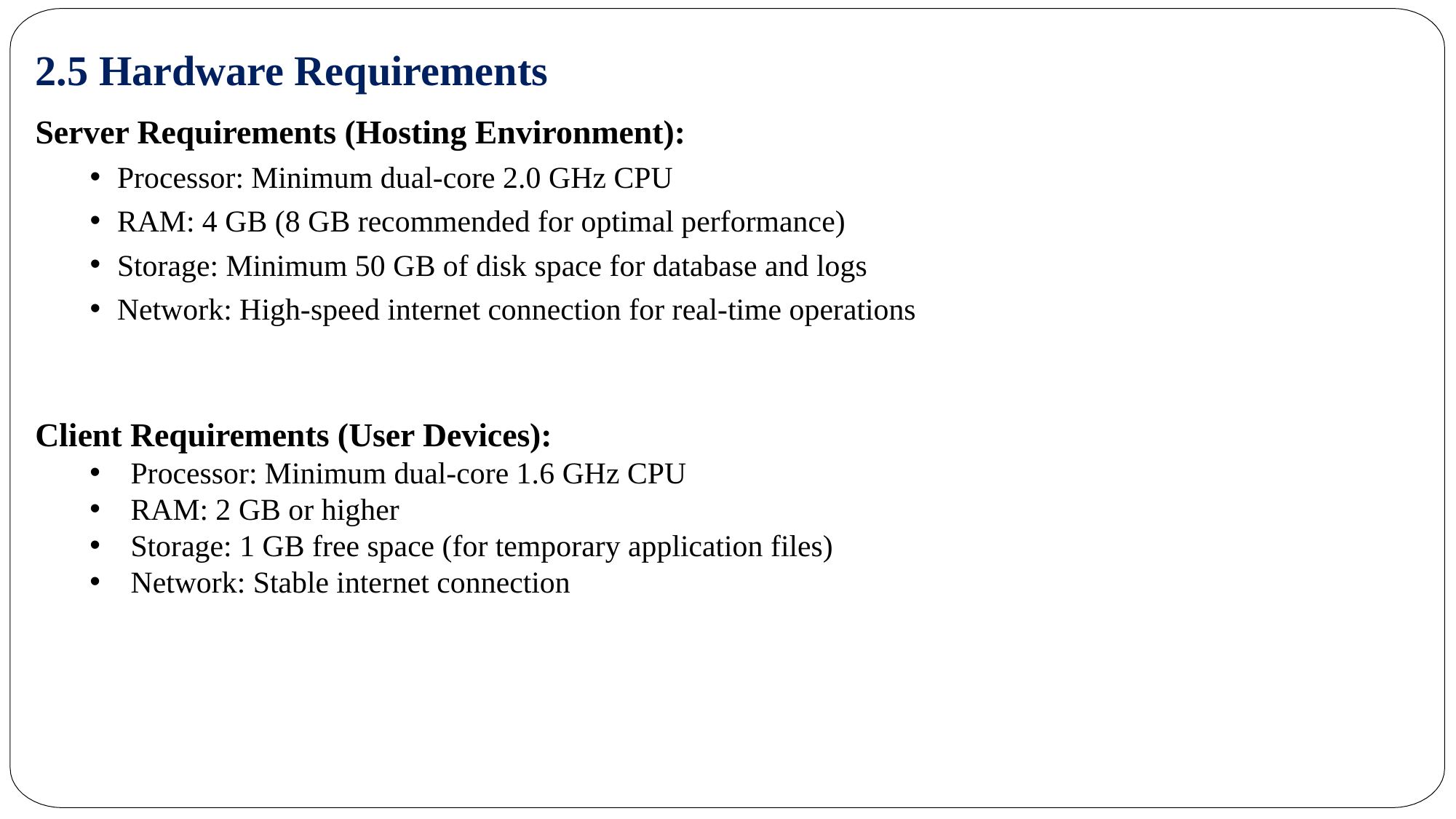

2.5 Hardware Requirements
Server Requirements (Hosting Environment):
Processor: Minimum dual-core 2.0 GHz CPU
RAM: 4 GB (8 GB recommended for optimal performance)
Storage: Minimum 50 GB of disk space for database and logs
Network: High-speed internet connection for real-time operations
Client Requirements (User Devices):
Processor: Minimum dual-core 1.6 GHz CPU
RAM: 2 GB or higher
Storage: 1 GB free space (for temporary application files)
Network: Stable internet connection